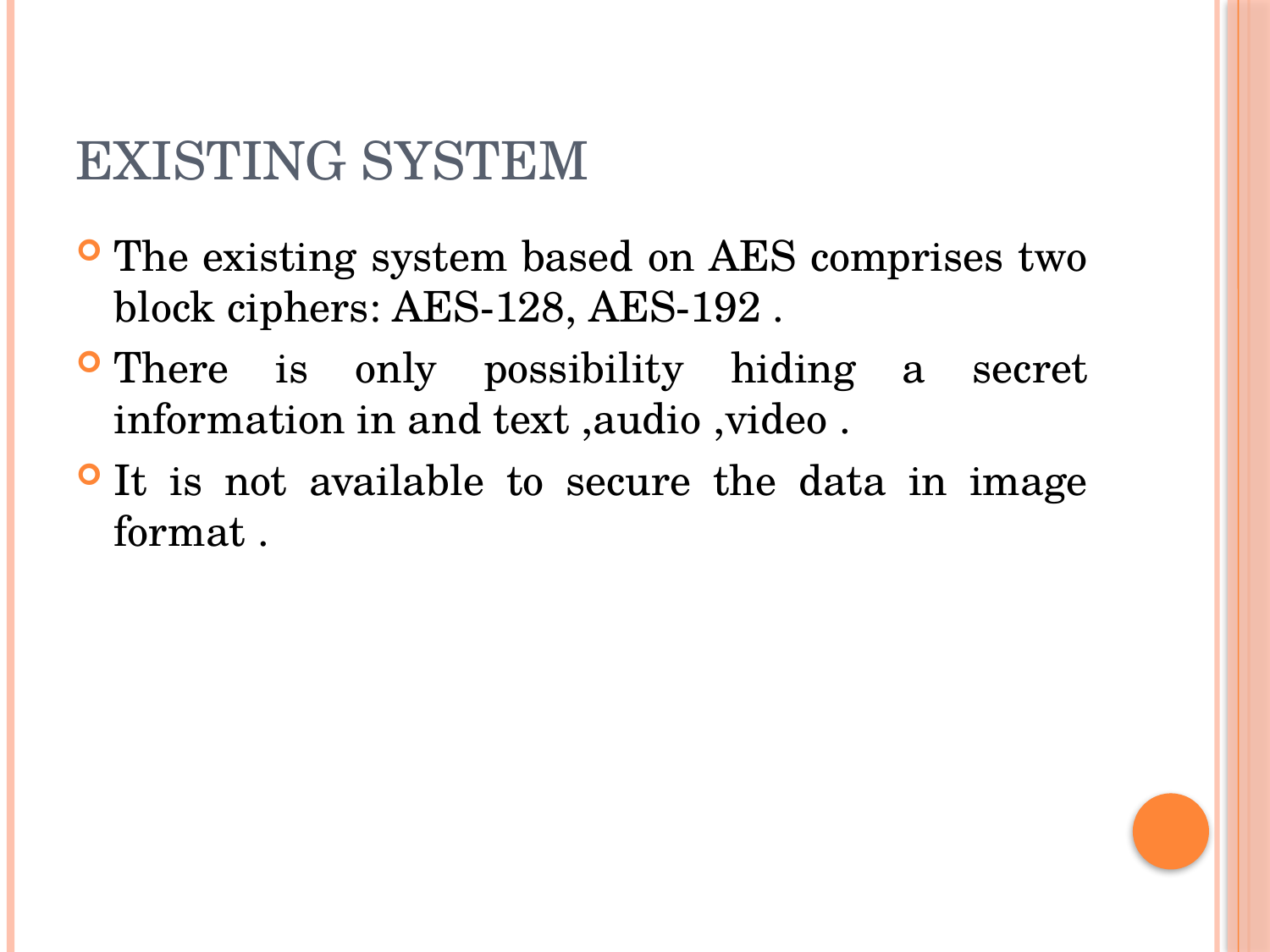

# Existing system
The existing system based on AES comprises two block ciphers: AES-128, AES-192 .
There is only possibility hiding a secret information in and text ,audio ,video .
It is not available to secure the data in image format .